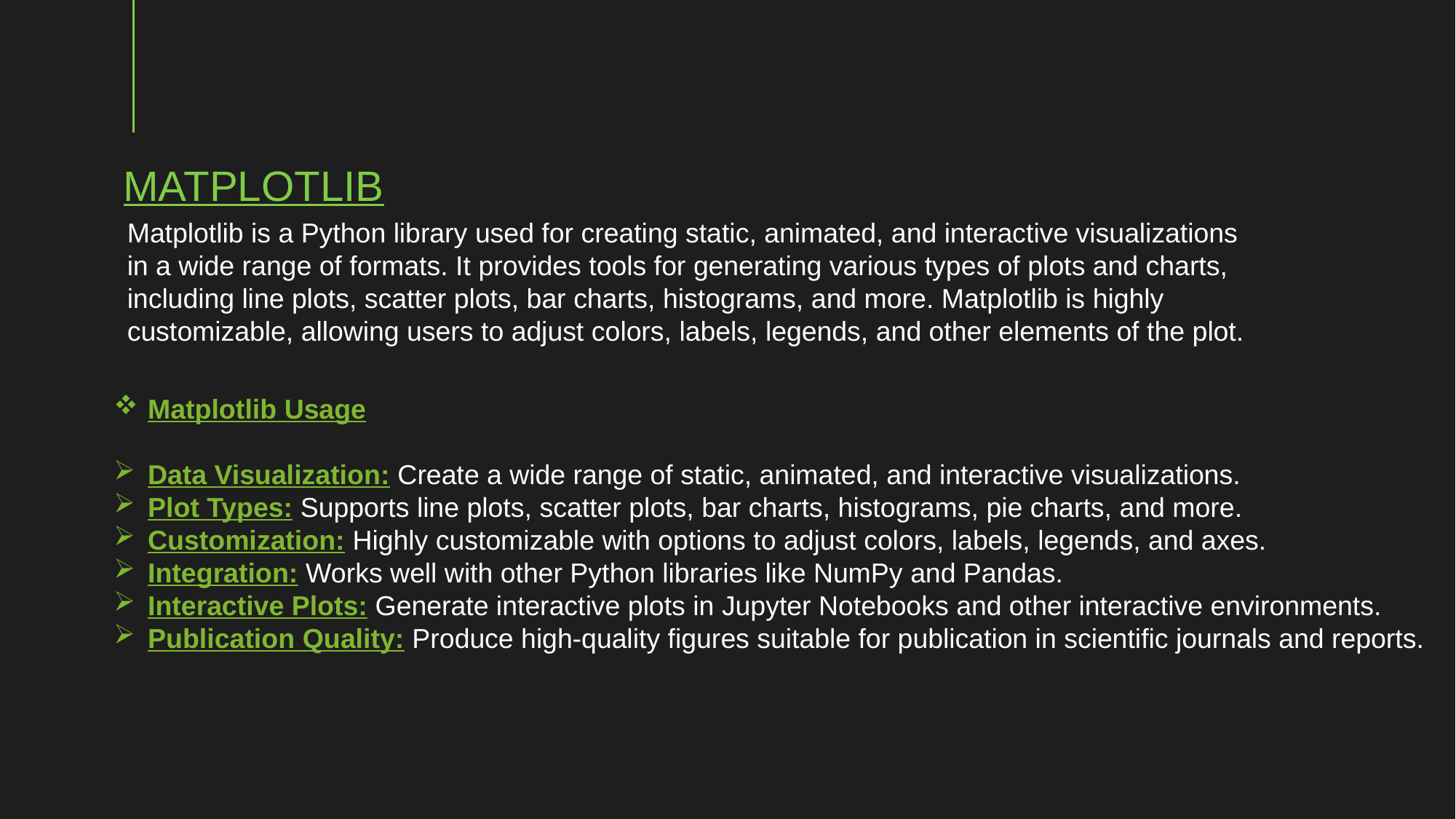

# Matplotlib
Matplotlib is a Python library used for creating static, animated, and interactive visualizations in a wide range of formats. It provides tools for generating various types of plots and charts, including line plots, scatter plots, bar charts, histograms, and more. Matplotlib is highly customizable, allowing users to adjust colors, labels, legends, and other elements of the plot.
Matplotlib Usage

Data Visualization: Create a wide range of static, animated, and interactive visualizations.
Plot Types: Supports line plots, scatter plots, bar charts, histograms, pie charts, and more.
Customization: Highly customizable with options to adjust colors, labels, legends, and axes.
Integration: Works well with other Python libraries like NumPy and Pandas.
Interactive Plots: Generate interactive plots in Jupyter Notebooks and other interactive environments.
Publication Quality: Produce high-quality figures suitable for publication in scientific journals and reports.
17